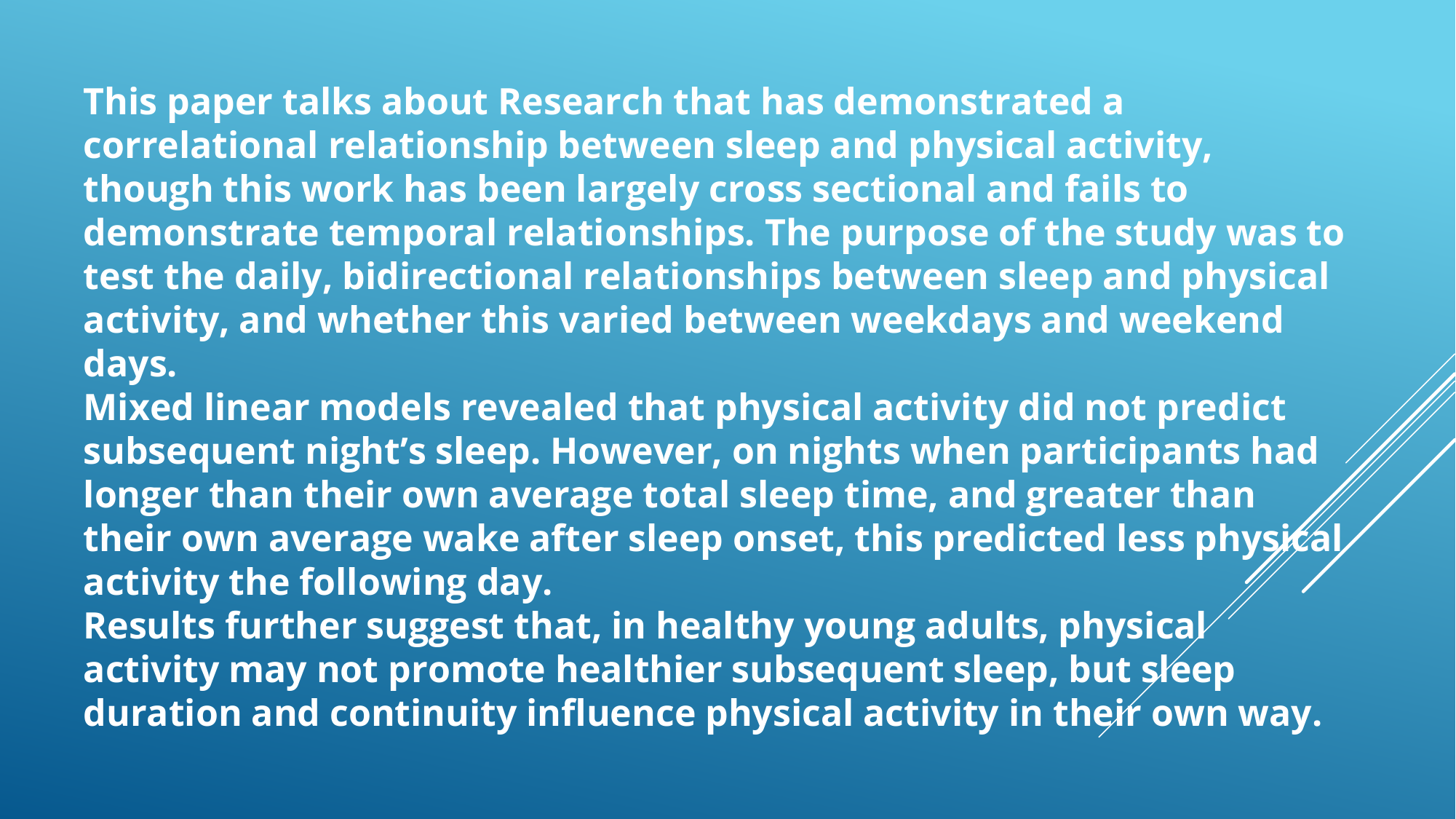

This paper talks about Research that has demonstrated a correlational relationship between sleep and physical activity, though this work has been largely cross sectional and fails to demonstrate temporal relationships. The purpose of the study was to test the daily, bidirectional relationships between sleep and physical activity, and whether this varied between weekdays and weekend days.
Mixed linear models revealed that physical activity did not predict subsequent night’s sleep. However, on nights when participants had longer than their own average total sleep time, and greater than their own average wake after sleep onset, this predicted less physical activity the following day.
Results further suggest that, in healthy young adults, physical activity may not promote healthier subsequent sleep, but sleep duration and continuity influence physical activity in their own way.